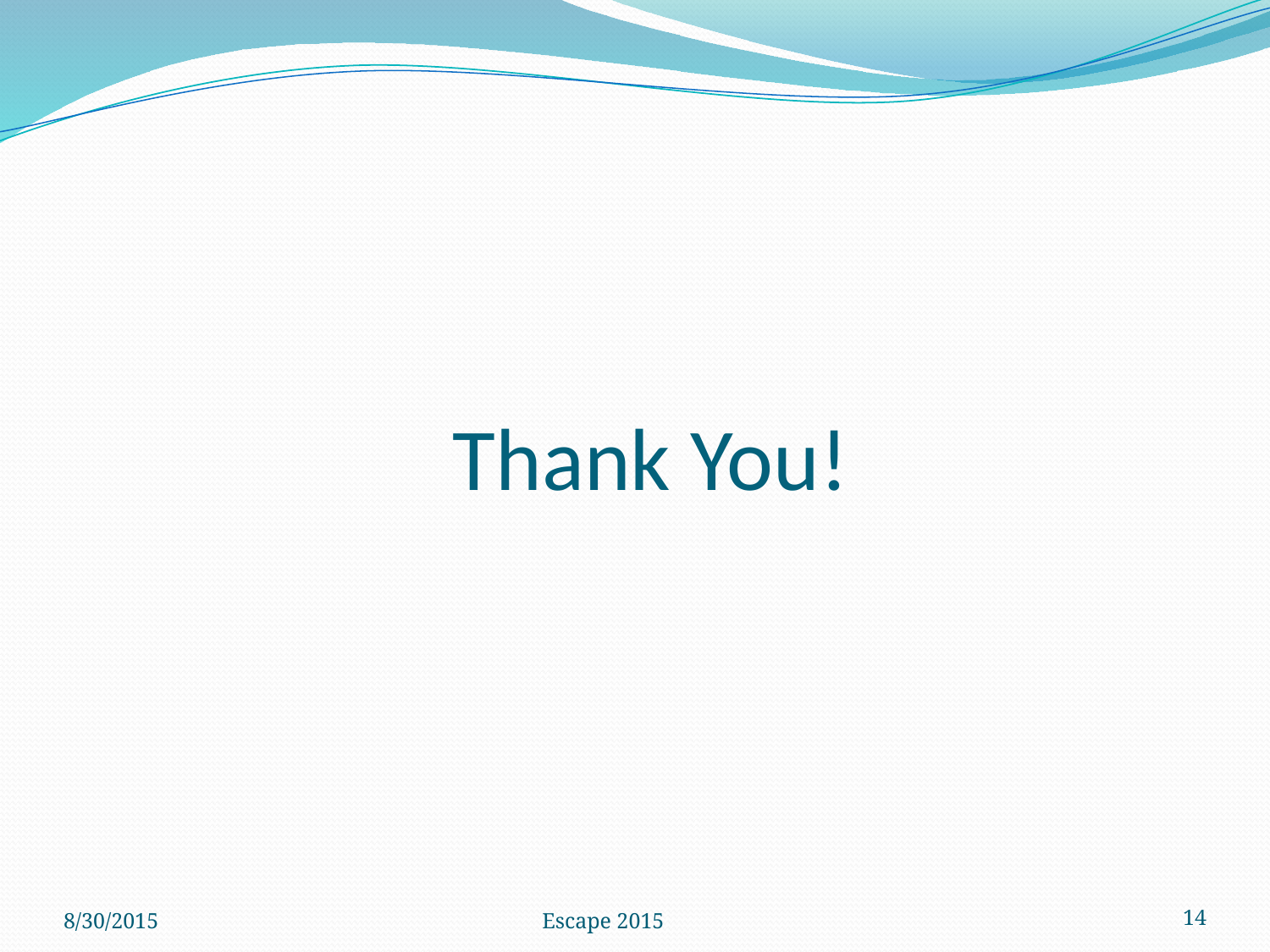

# Thank You!
8/30/2015
Escape 2015
14